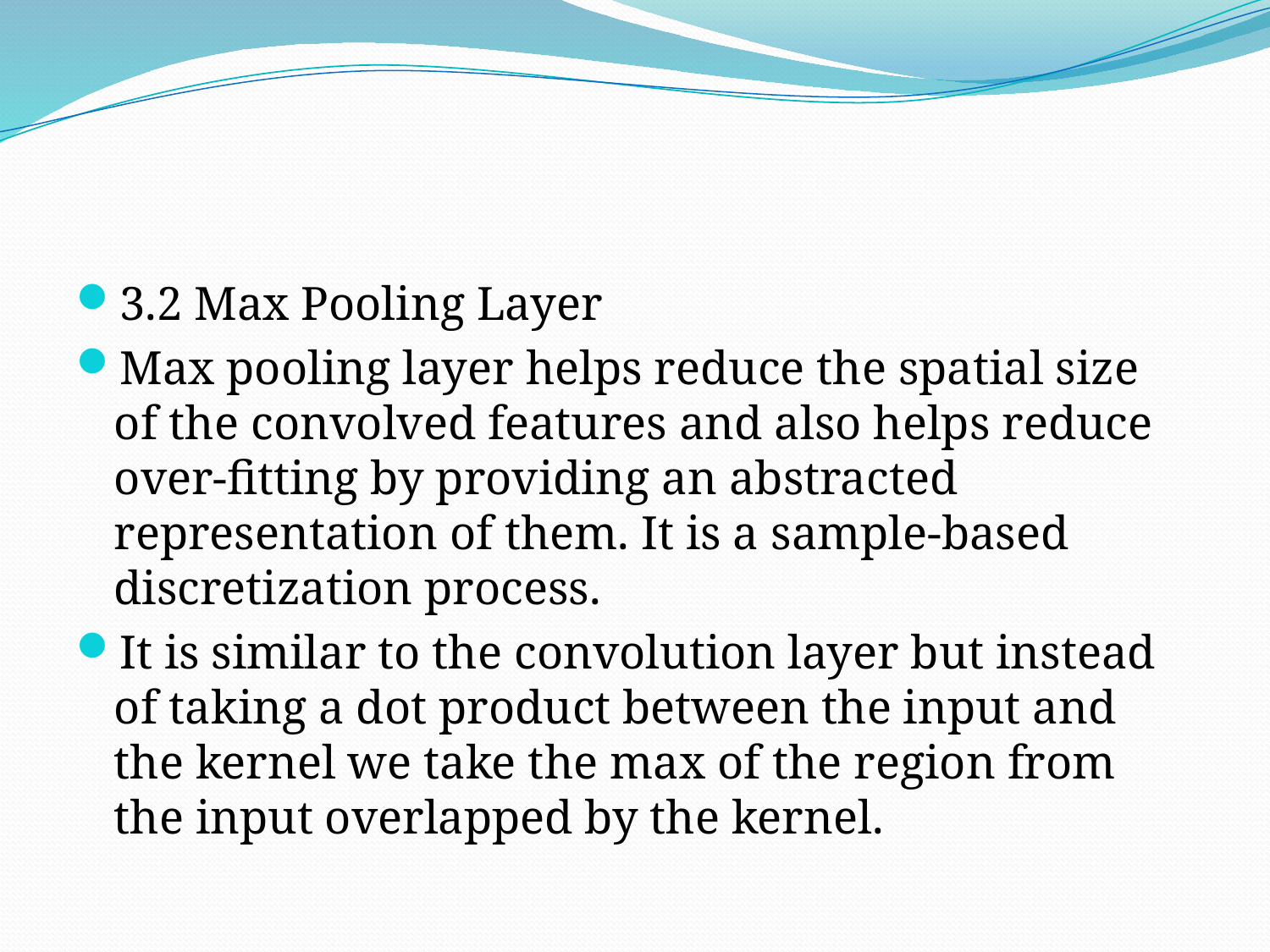

#
3.2 Max Pooling Layer
Max pooling layer helps reduce the spatial size of the convolved features and also helps reduce over-fitting by providing an abstracted representation of them. It is a sample-based discretization process.
It is similar to the convolution layer but instead of taking a dot product between the input and the kernel we take the max of the region from the input overlapped by the kernel.